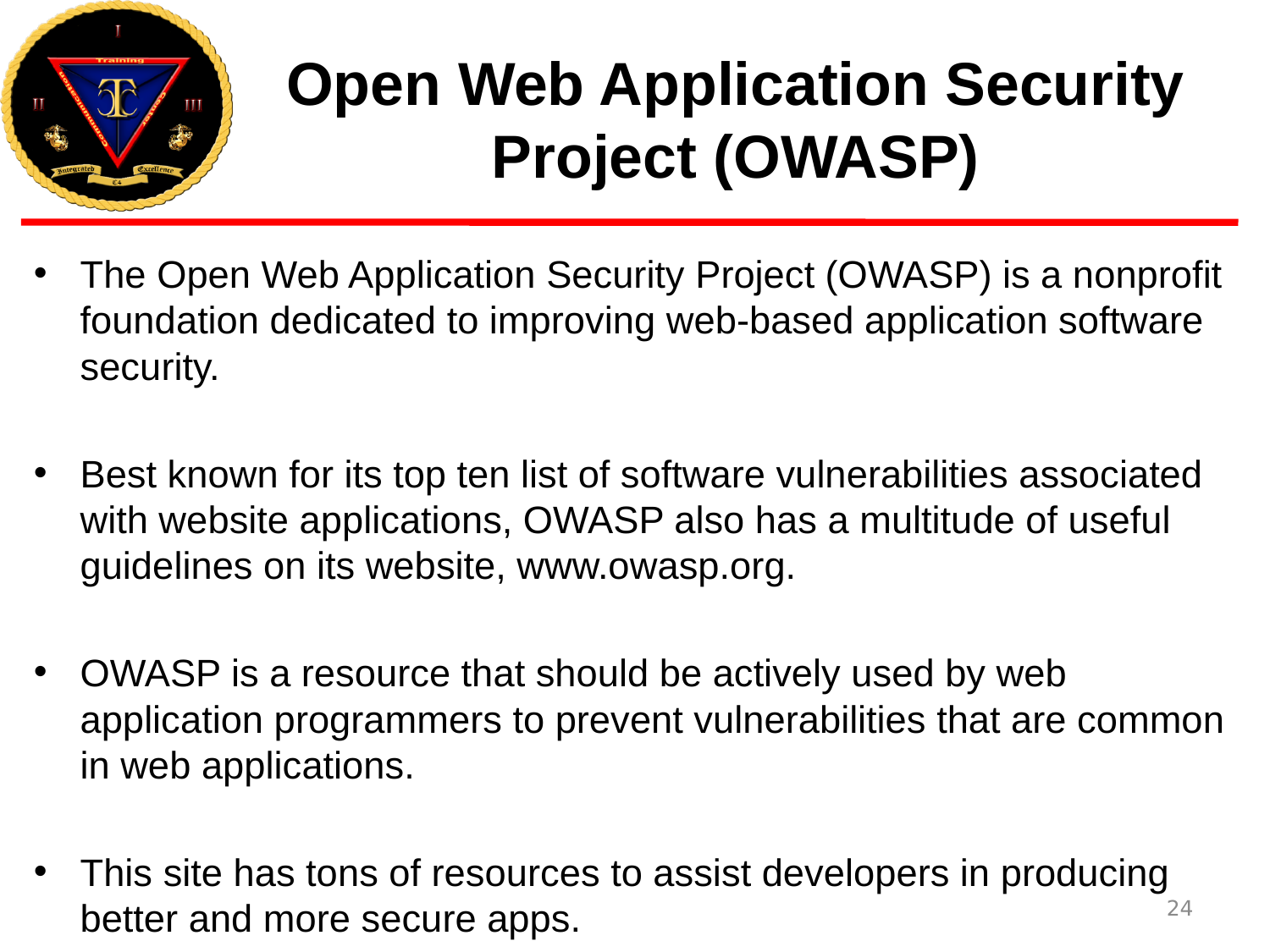

# Open Web Application Security Project (OWASP)
The Open Web Application Security Project (OWASP) is a nonprofit foundation dedicated to improving web-based application software security.

Best known for its top ten list of software vulnerabilities associated with website applications, OWASP also has a multitude of useful guidelines on its website, www.owasp.org.

OWASP is a resource that should be actively used by web application programmers to prevent vulnerabilities that are common in web applications.

This site has tons of resources to assist developers in producing better and more secure apps.
24